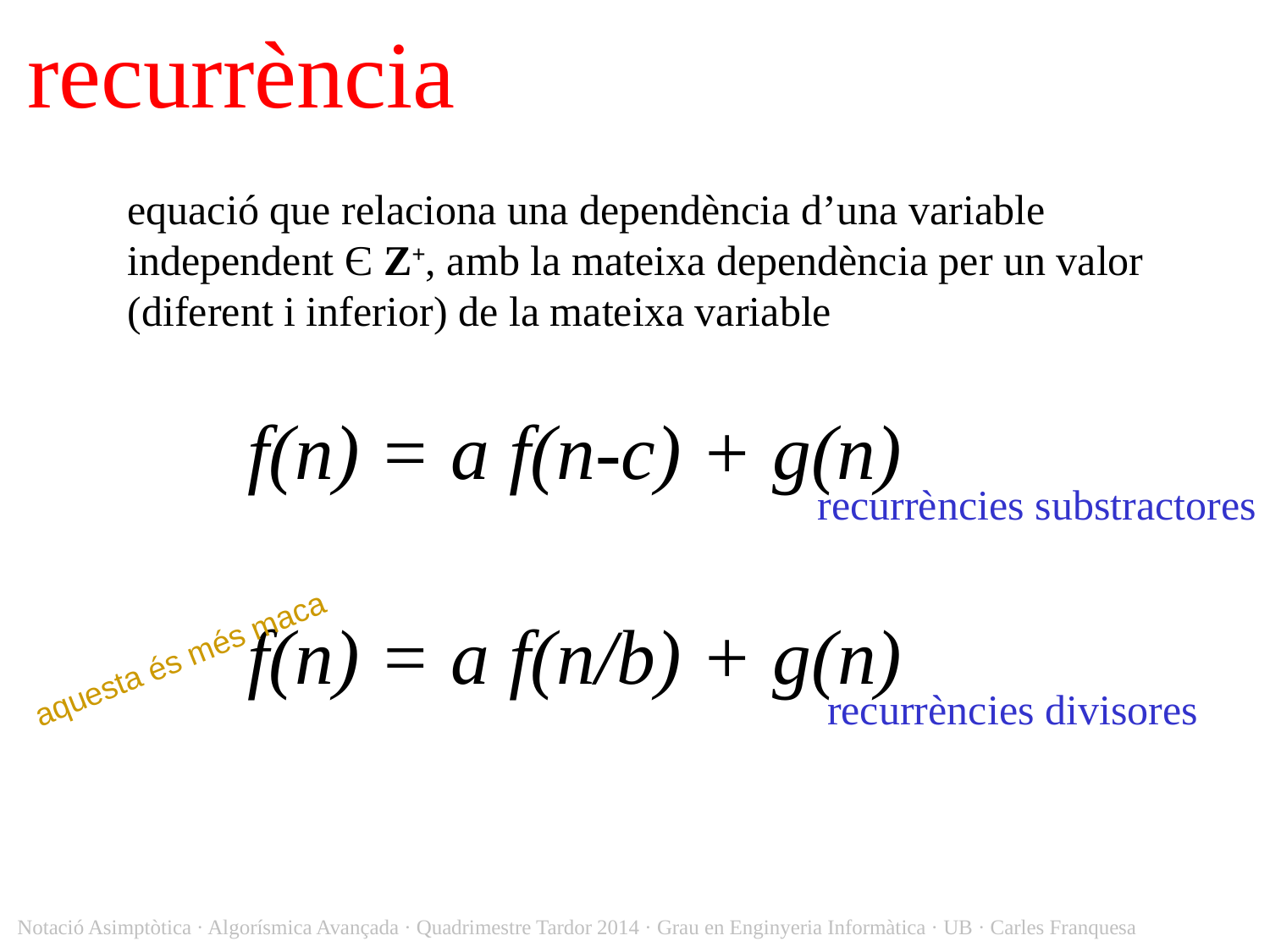

recurrència

equació que relaciona una dependència d’una variable independent Є Z+, amb la mateixa dependència per un valor (diferent i inferior) de la mateixa variable
f(n) = a f(n-c) + g(n)
recurrències substractores
aquesta és més maca
f(n) = a f(n/b) + g(n)
recurrències divisores